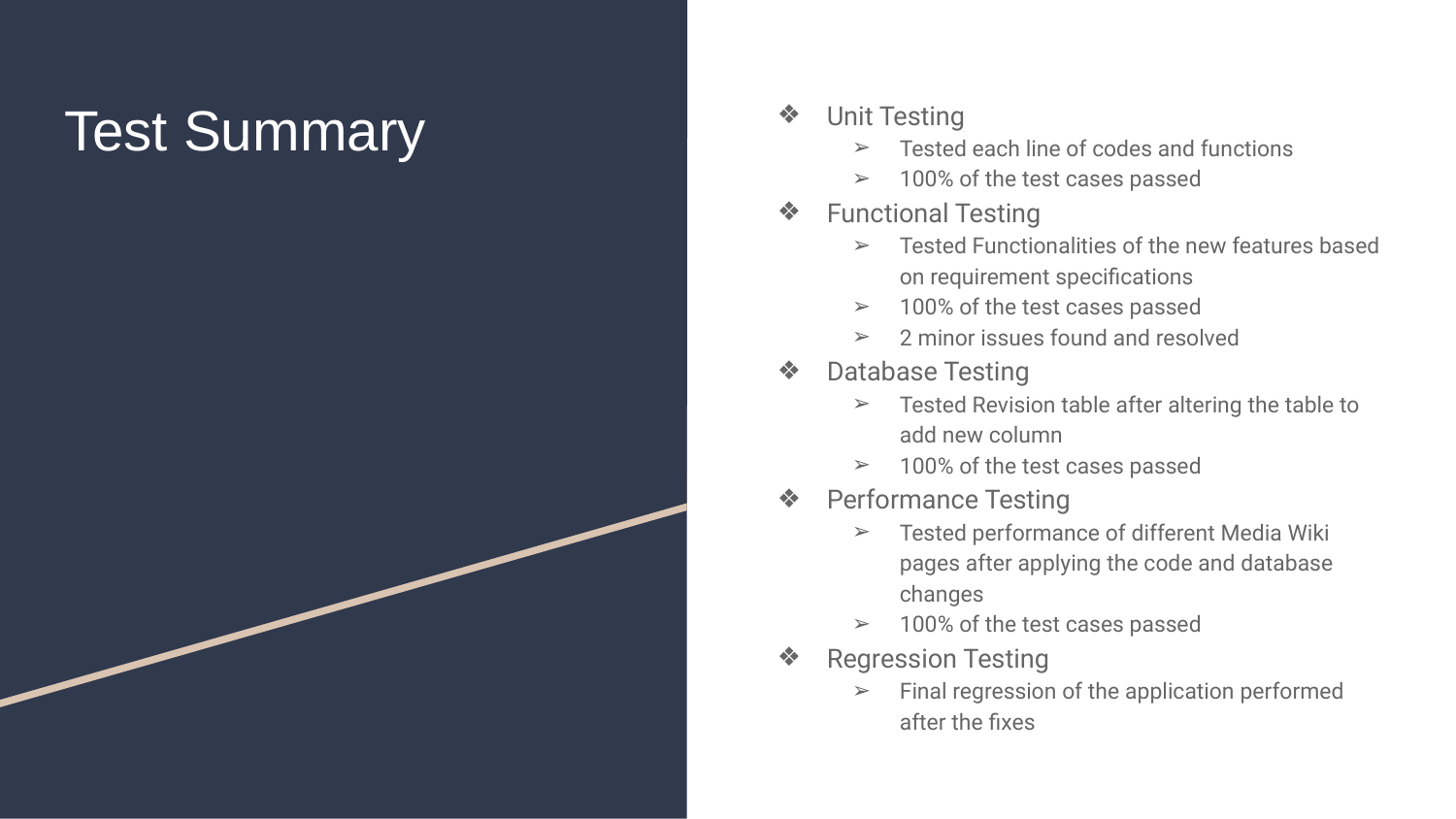

# Test Summary
Unit Testing
Tested each line of codes and functions
100% of the test cases passed
Functional Testing
Tested Functionalities of the new features based on requirement specifications
100% of the test cases passed
2 minor issues found and resolved
Database Testing
Tested Revision table after altering the table to add new column
100% of the test cases passed
Performance Testing
Tested performance of different Media Wiki pages after applying the code and database changes
100% of the test cases passed
Regression Testing
Final regression of the application performed after the fixes